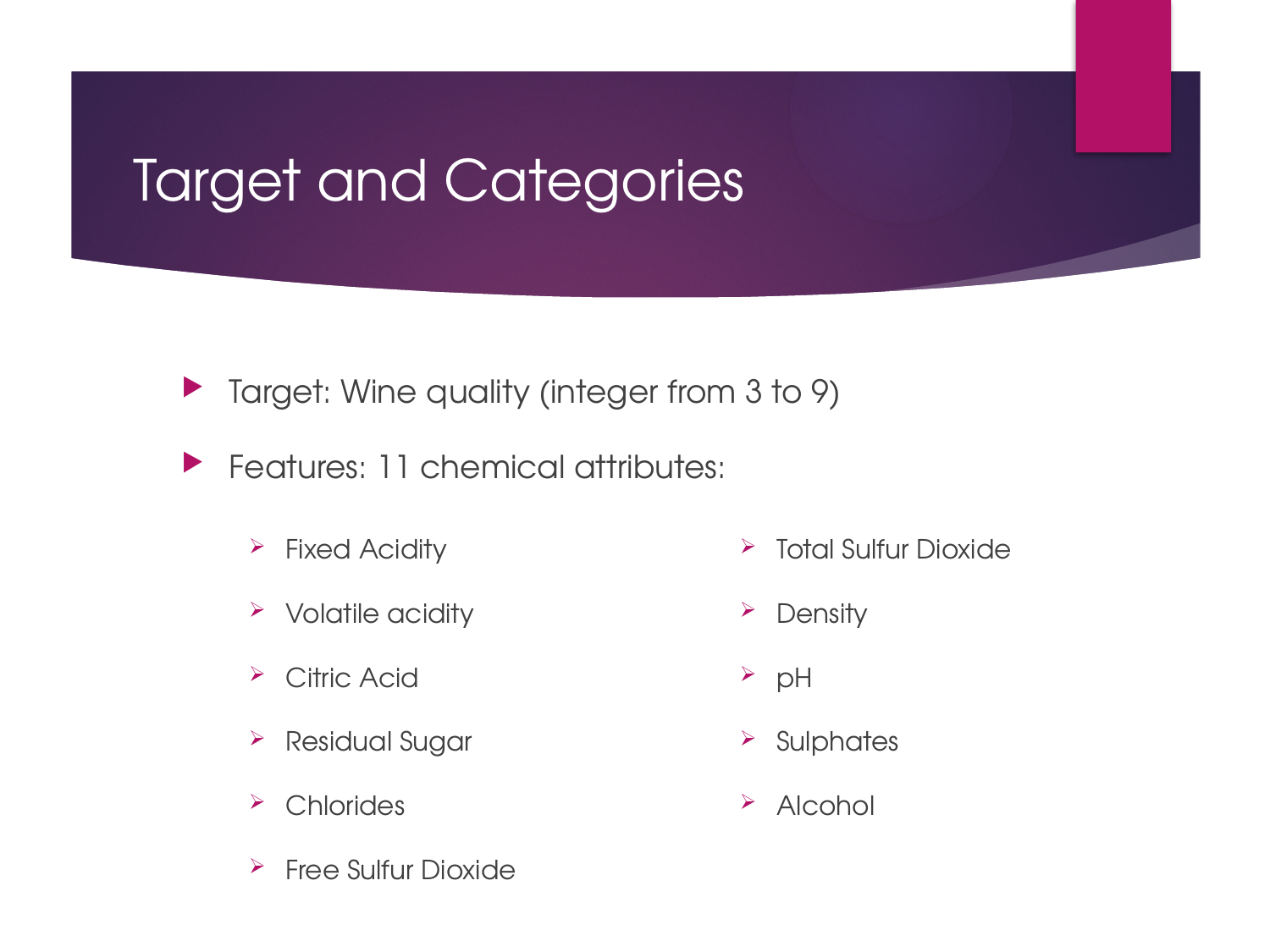

# Target and Categories
Target: Wine quality (integer from 3 to 9)
Features: 11 chemical attributes:

Fixed Acidity
Volatile acidity
Citric Acid
Residual Sugar
Chlorides
Free Sulfur Dioxide
Total Sulfur Dioxide
Density
pH
Sulphates
Alcohol